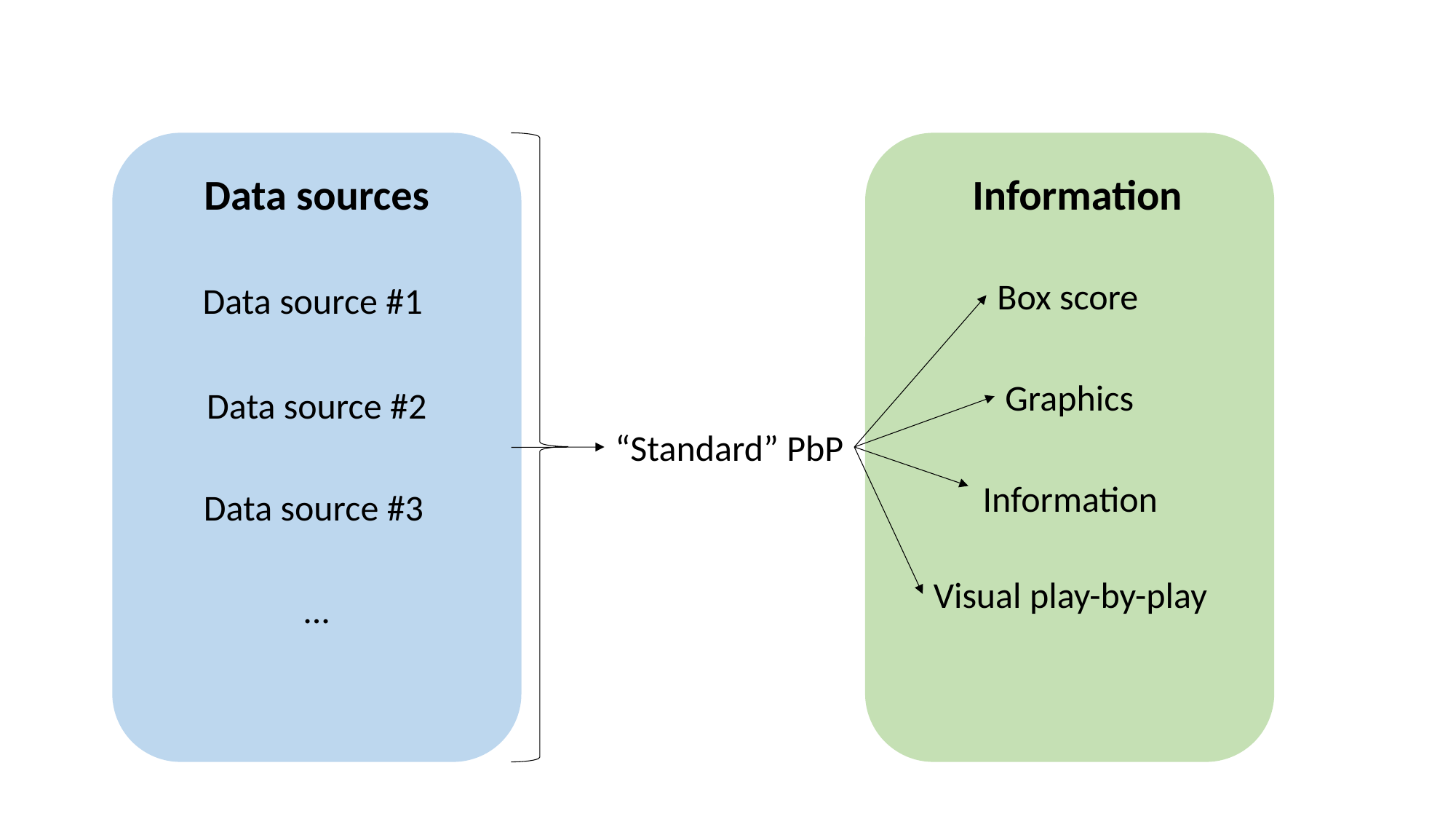

Data sources
Information
Box score
Data source #1
Graphics
Data source #2
“Standard” PbP
Information
Data source #3
Visual play-by-play
...